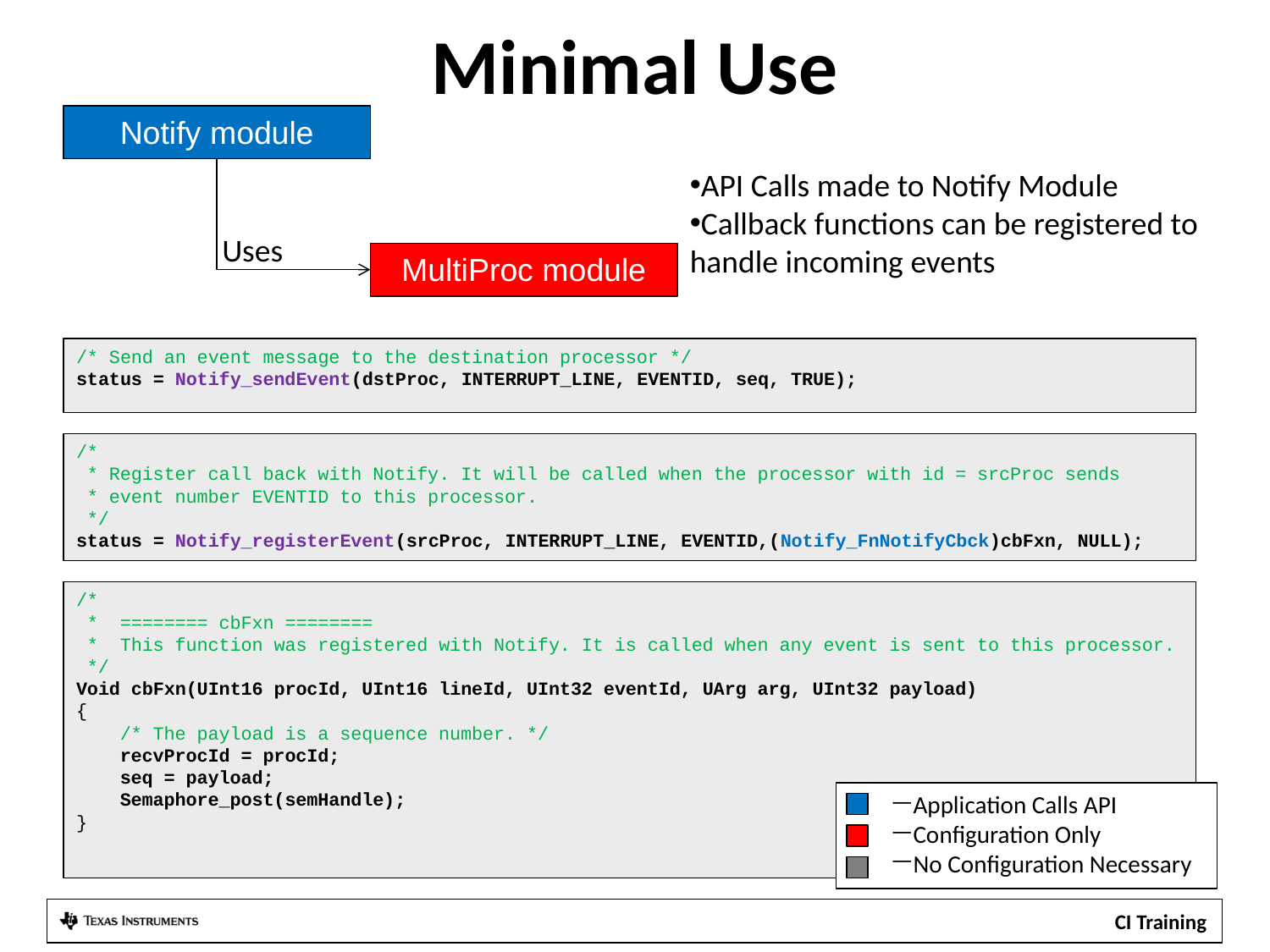

# Minimal Use
Notify module
Uses
MultiProc module
API Calls made to Notify Module
Callback functions can be registered to handle incoming events
/* Send an event message to the destination processor */
status = Notify_sendEvent(dstProc, INTERRUPT_LINE, EVENTID, seq, TRUE);
/*
 * Register call back with Notify. It will be called when the processor with id = srcProc sends
 * event number EVENTID to this processor.
 */
status = Notify_registerEvent(srcProc, INTERRUPT_LINE, EVENTID,(Notify_FnNotifyCbck)cbFxn, NULL);
/*
 *  ======== cbFxn ========
 *  This function was registered with Notify. It is called when any event is sent to this processor.
 */
Void cbFxn(UInt16 procId, UInt16 lineId, UInt32 eventId, UArg arg, UInt32 payload)
{
    /* The payload is a sequence number. */
    recvProcId = procId;
    seq = payload;
    Semaphore_post(semHandle);
}

Application Calls API
Configuration Only
No Configuration Necessary